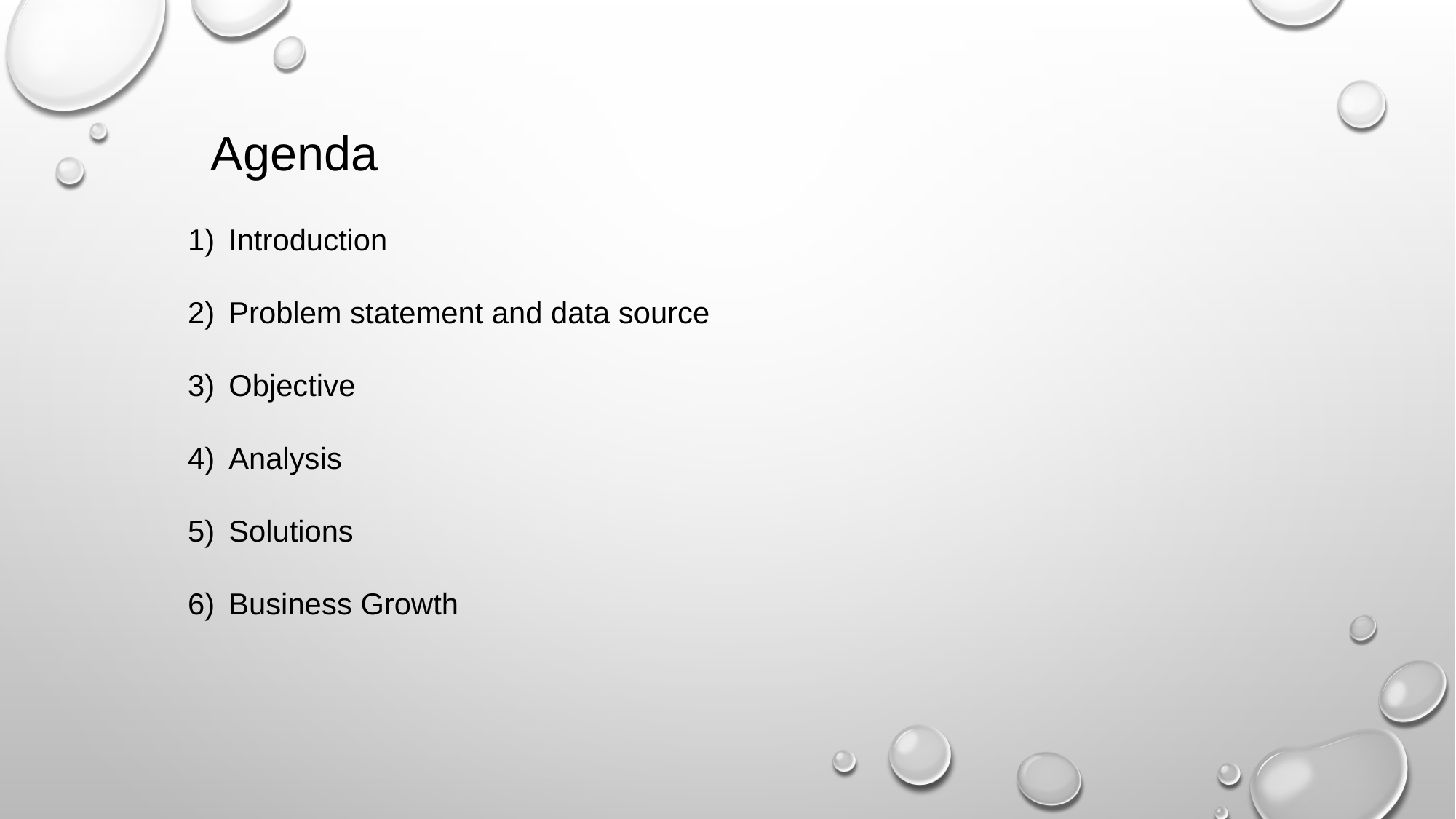

Agenda
Introduction

Problem statement and data source

Objective

Analysis

Solutions

Business Growth